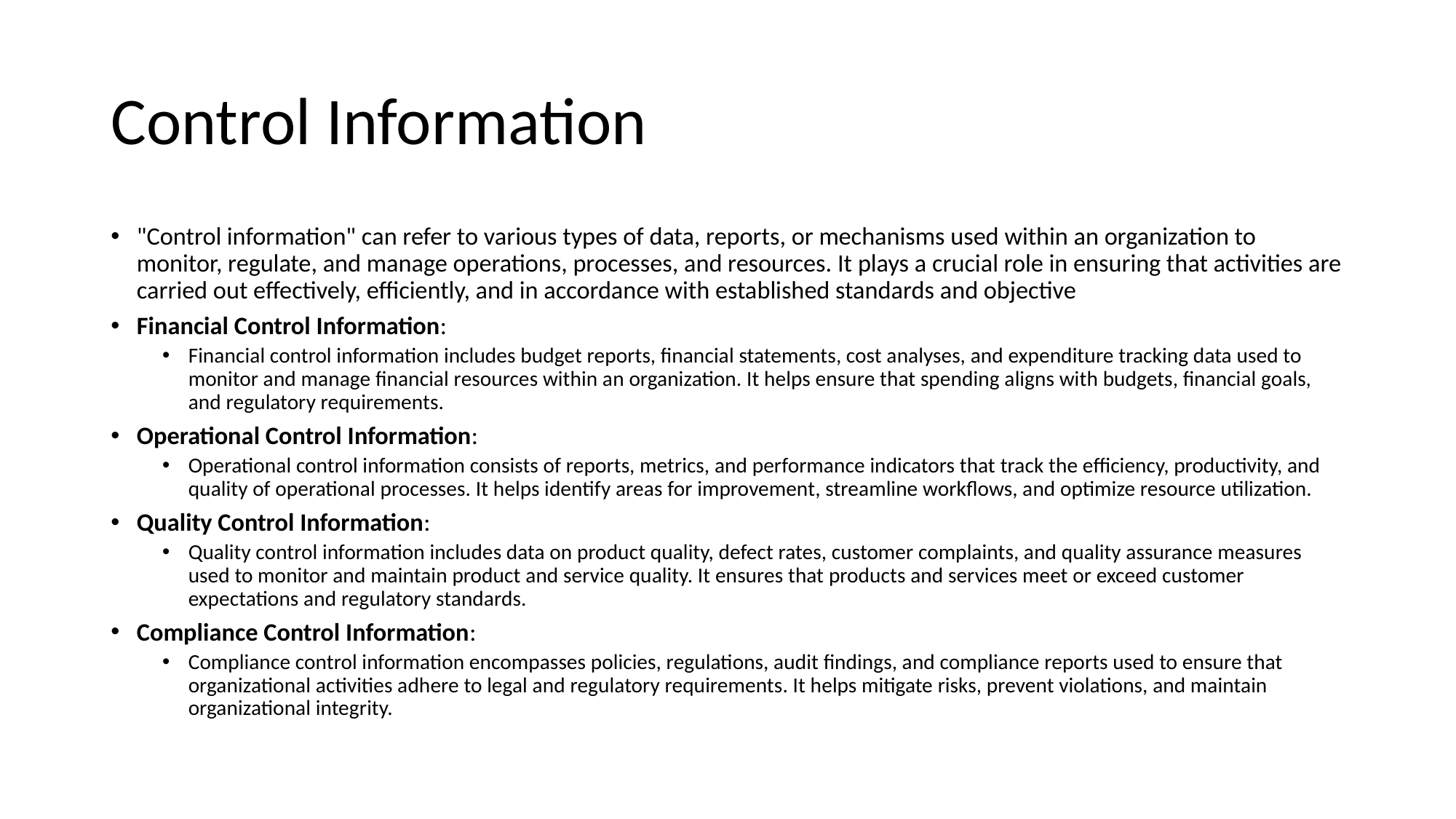

# Control Information
"Control information" can refer to various types of data, reports, or mechanisms used within an organization to monitor, regulate, and manage operations, processes, and resources. It plays a crucial role in ensuring that activities are carried out effectively, efficiently, and in accordance with established standards and objective
Financial Control Information:
Financial control information includes budget reports, financial statements, cost analyses, and expenditure tracking data used to monitor and manage financial resources within an organization. It helps ensure that spending aligns with budgets, financial goals, and regulatory requirements.
Operational Control Information:
Operational control information consists of reports, metrics, and performance indicators that track the efficiency, productivity, and quality of operational processes. It helps identify areas for improvement, streamline workflows, and optimize resource utilization.
Quality Control Information:
Quality control information includes data on product quality, defect rates, customer complaints, and quality assurance measures used to monitor and maintain product and service quality. It ensures that products and services meet or exceed customer expectations and regulatory standards.
Compliance Control Information:
Compliance control information encompasses policies, regulations, audit findings, and compliance reports used to ensure that organizational activities adhere to legal and regulatory requirements. It helps mitigate risks, prevent violations, and maintain organizational integrity.